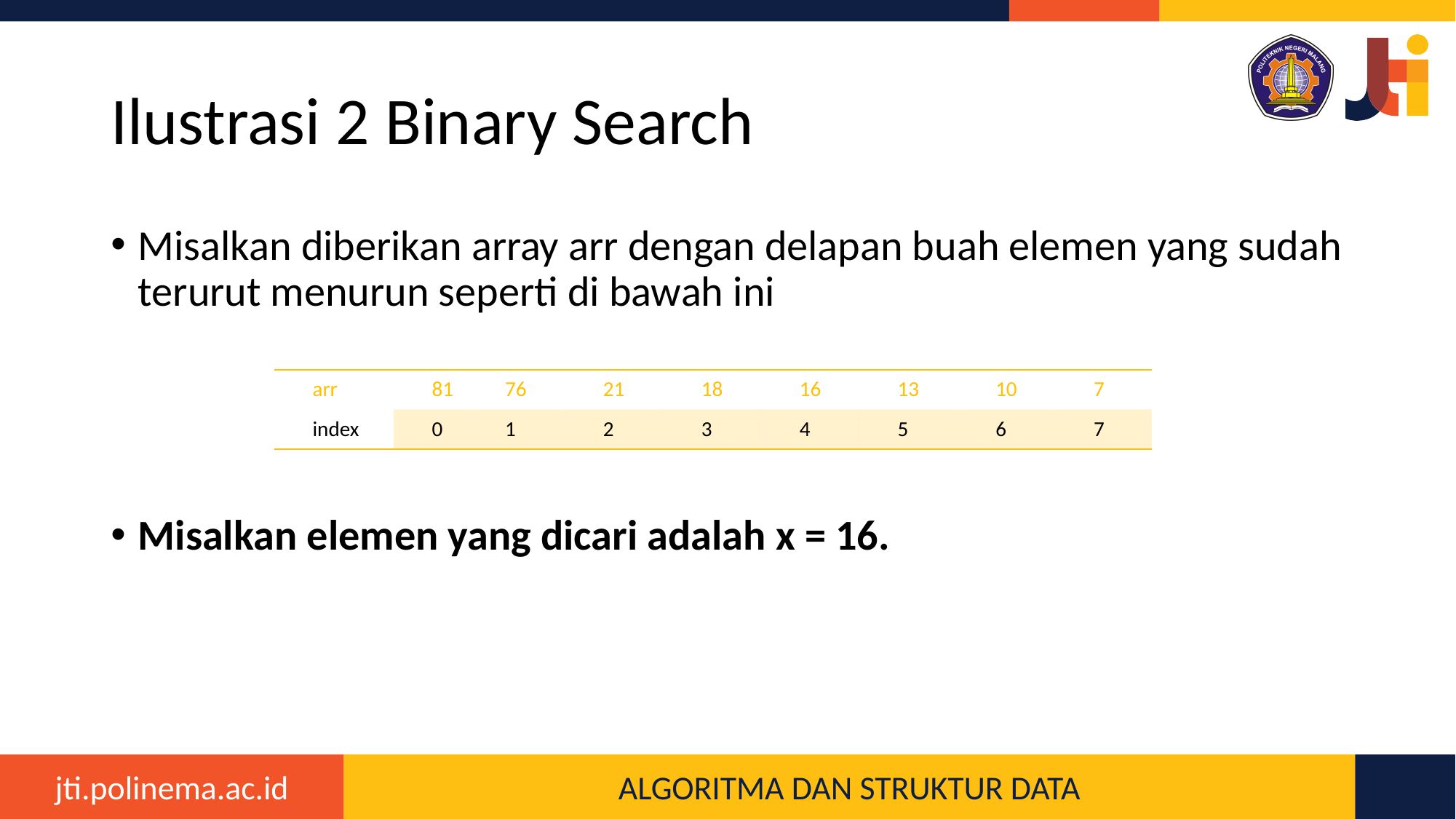

# Ilustrasi 2 Binary Search
Misalkan diberikan array arr dengan delapan buah elemen yang sudah terurut menurun seperti di bawah ini

Misalkan elemen yang dicari adalah x = 16.

| arr | 81 | 76 | 21 | 18 | 16 | 13 | 10 | 7 |
| --- | --- | --- | --- | --- | --- | --- | --- | --- |
| index | 0 | 1 | 2 | 3 | 4 | 5 | 6 | 7 |